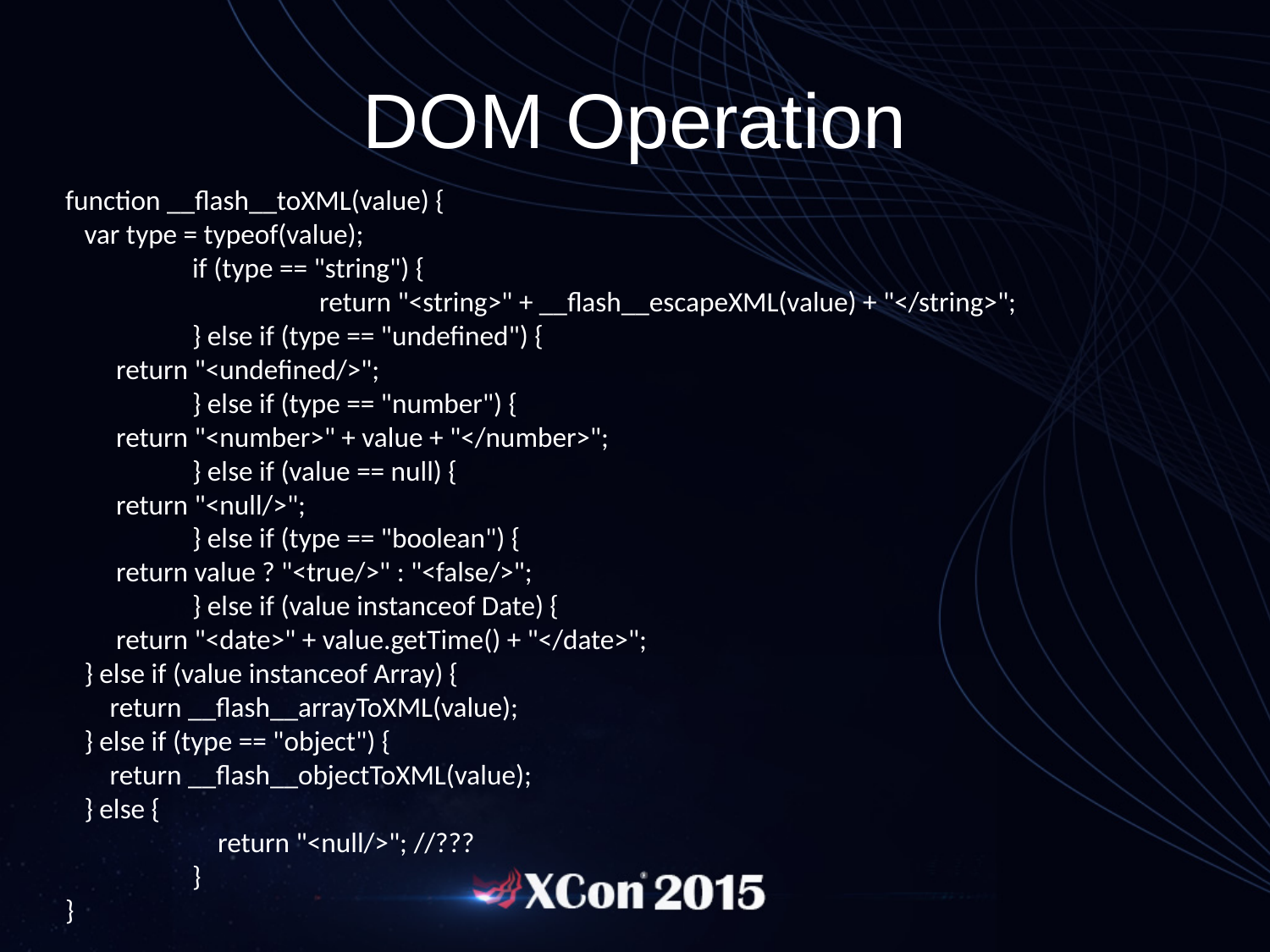

DOM Operation
function __flash__toXML(value) {
   var type = typeof(value);
	if (type == "string") {
		return "<string>" + __flash__escapeXML(value) + "</string>";
	} else if (type == "undefined") {
        return "<undefined/>";
	} else if (type == "number") {
        return "<number>" + value + "</number>";
	} else if (value == null) {
        return "<null/>";
	} else if (type == "boolean") {
        return value ? "<true/>" : "<false/>";
	} else if (value instanceof Date) {
        return "<date>" + value.getTime() + "</date>";
   } else if (value instanceof Array) {
       return __flash__arrayToXML(value);
   } else if (type == "object") {
       return __flash__objectToXML(value);
   } else {
	    return "<null/>"; //???
	}
}